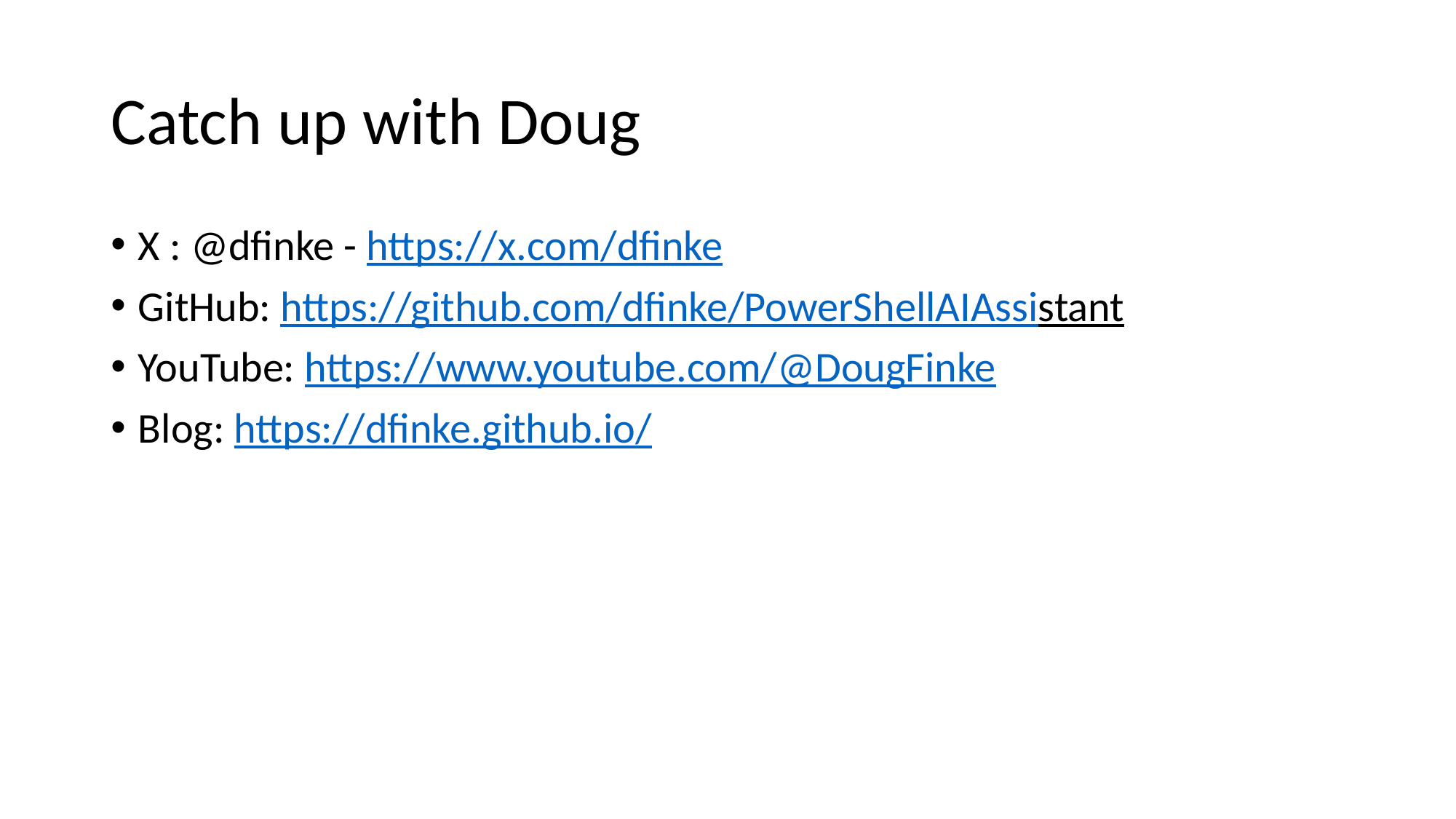

# Catch up with Doug
X : @dfinke - https://x.com/dfinke
GitHub: https://github.com/dfinke/PowerShellAIAssistant
YouTube: https://www.youtube.com/@DougFinke
Blog: https://dfinke.github.io/